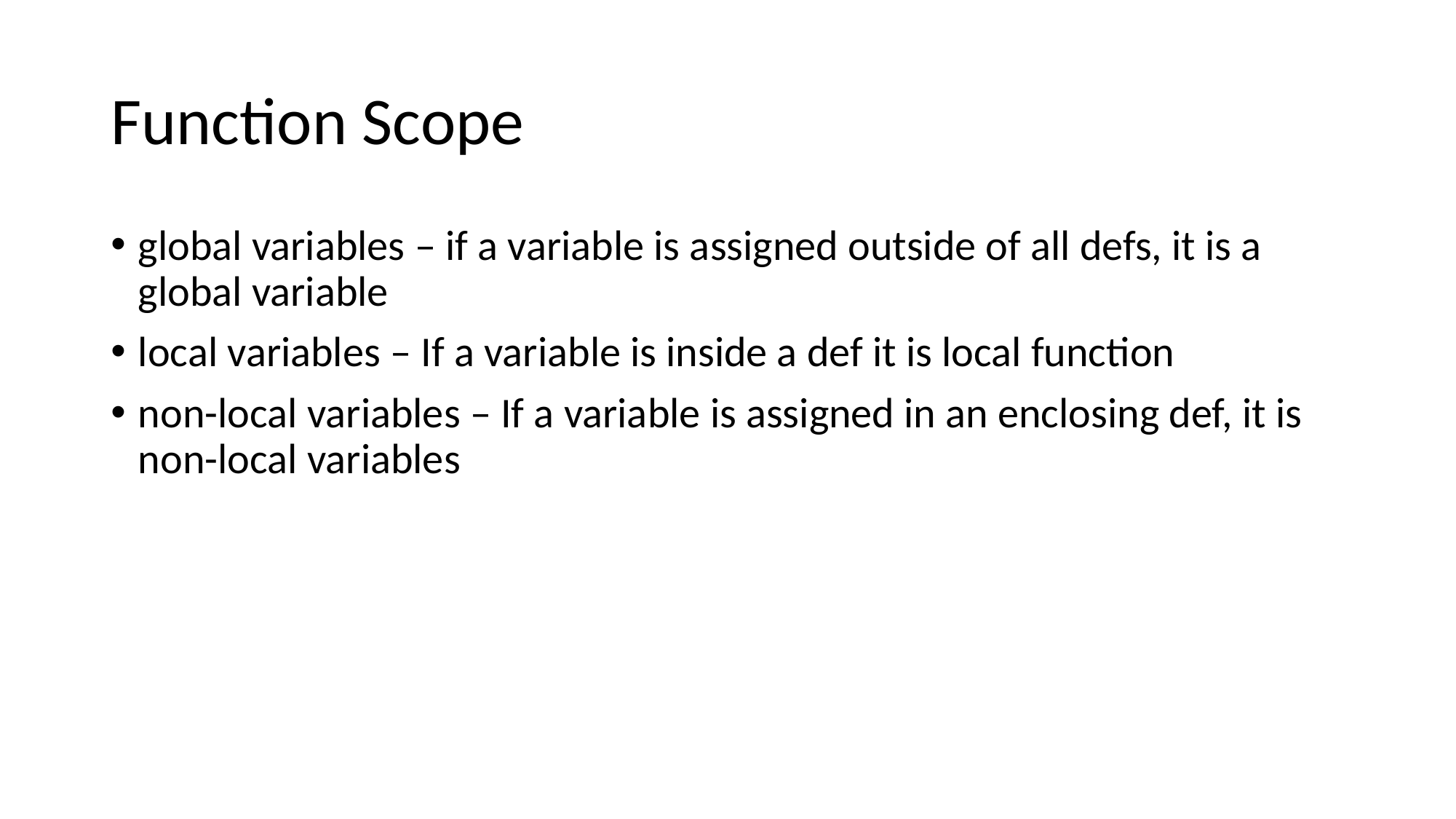

# Function Scope
global variables – if a variable is assigned outside of all defs, it is a global variable
local variables – If a variable is inside a def it is local function
non-local variables – If a variable is assigned in an enclosing def, it is non-local variables